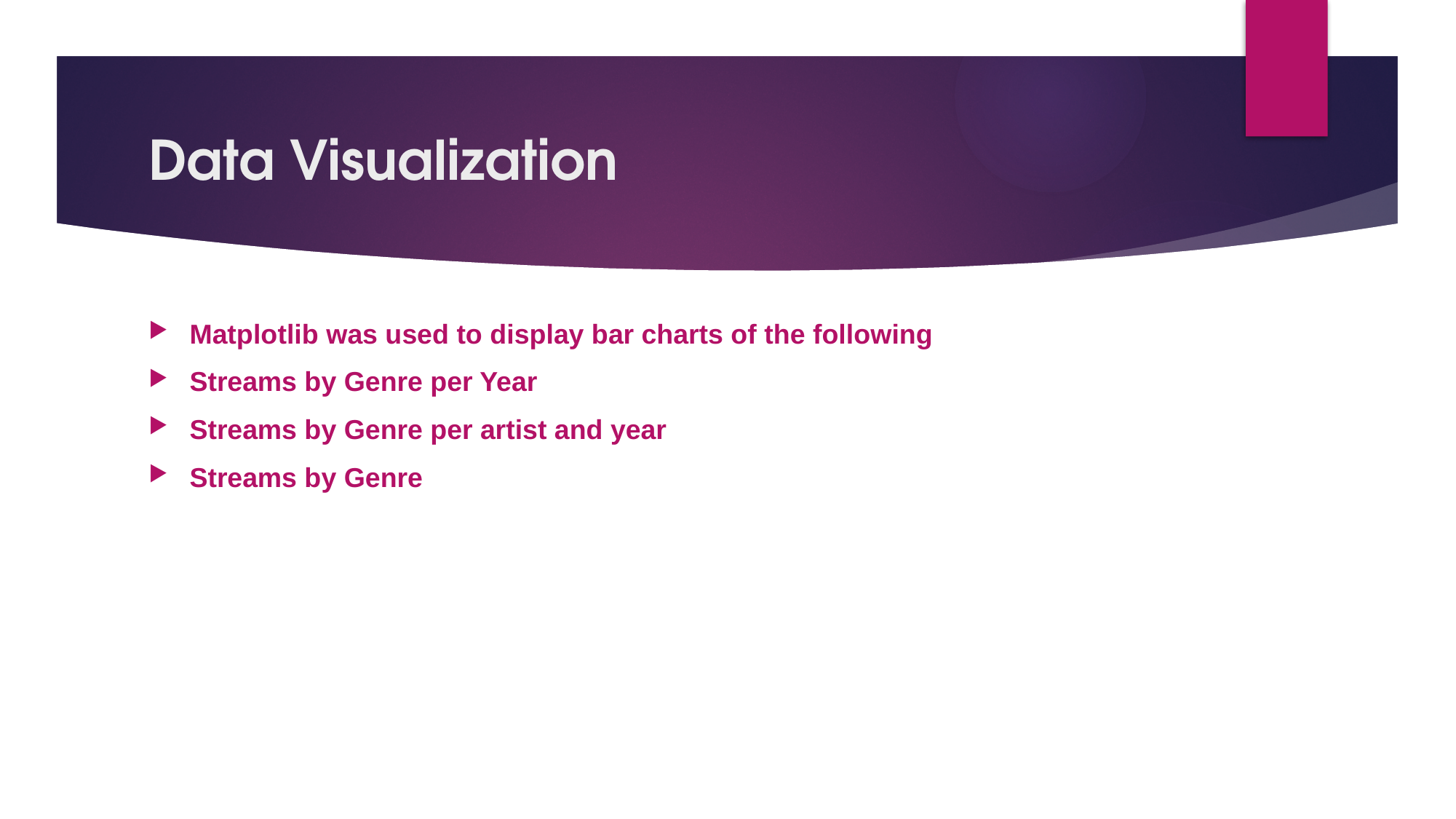

# Data Visualization
Matplotlib was used to display bar charts of the following
Streams by Genre per Year
Streams by Genre per artist and year
Streams by Genre